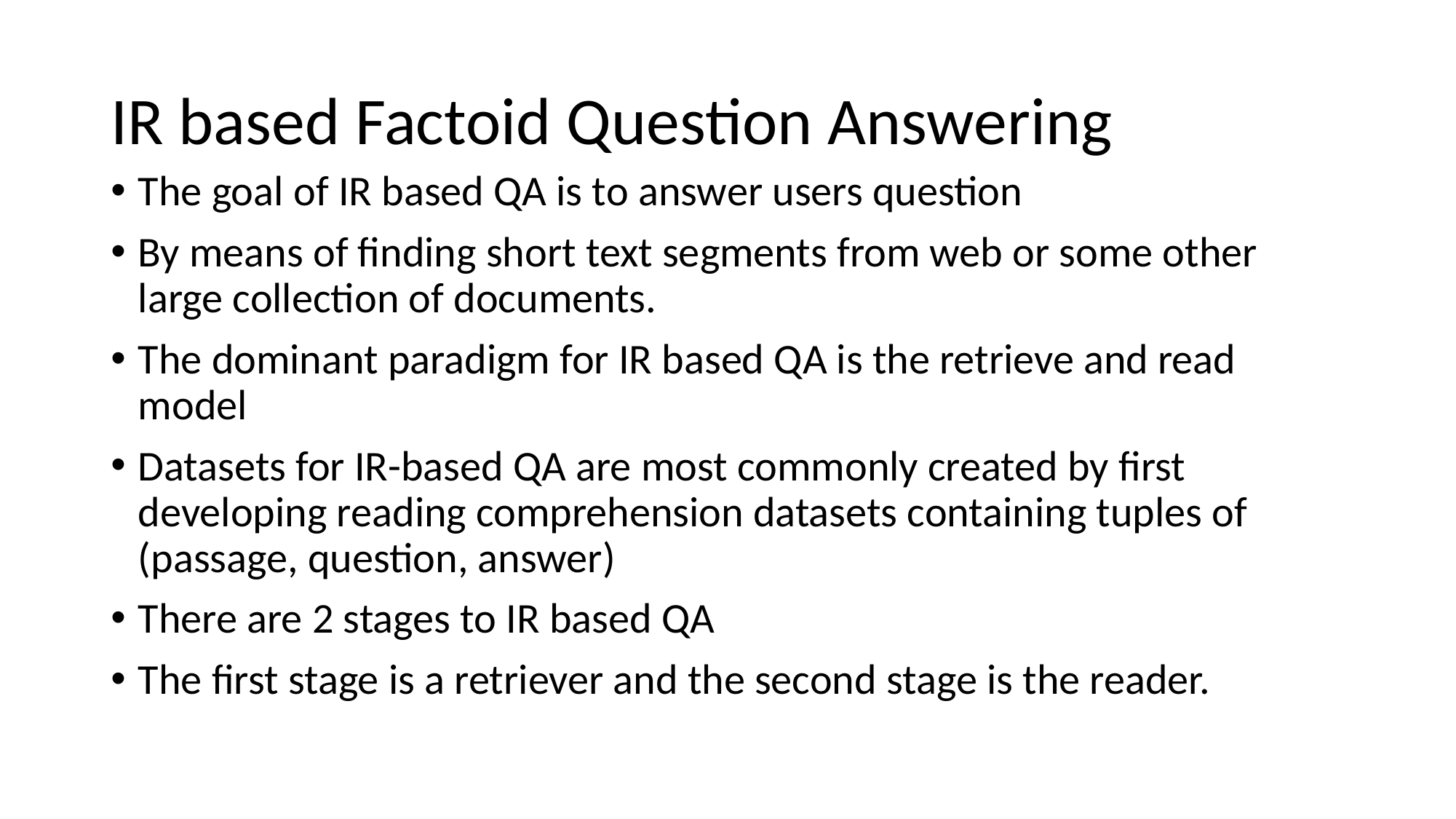

# IR based Factoid Question Answering
The goal of IR based QA is to answer users question
By means of finding short text segments from web or some other large collection of documents.
The dominant paradigm for IR based QA is the retrieve and read model
Datasets for IR-based QA are most commonly created by first developing reading comprehension datasets containing tuples of (passage, question, answer)
There are 2 stages to IR based QA
The first stage is a retriever and the second stage is the reader.